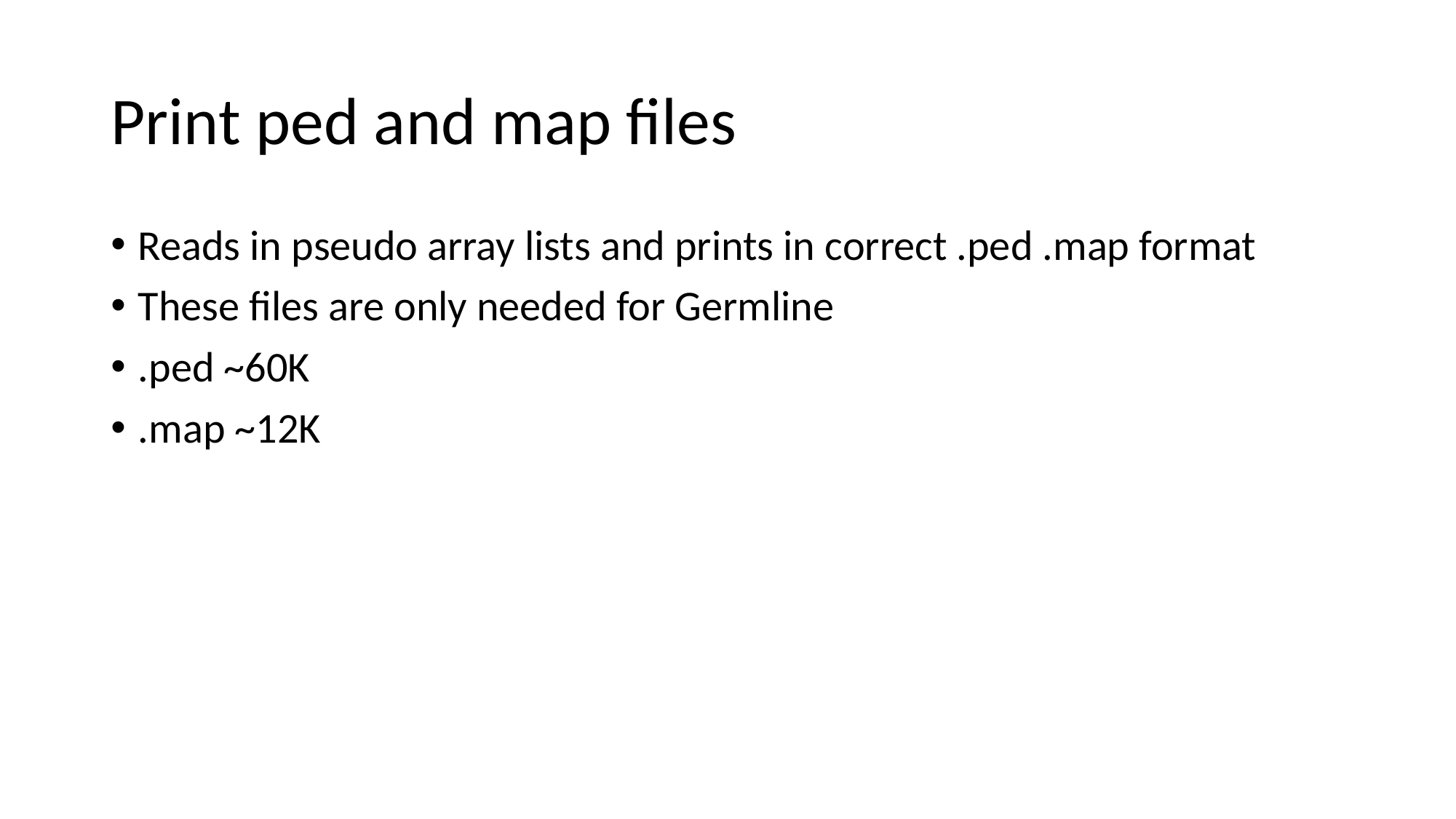

# Print ped and map files
Reads in pseudo array lists and prints in correct .ped .map format
These files are only needed for Germline
.ped ~60K
.map ~12K